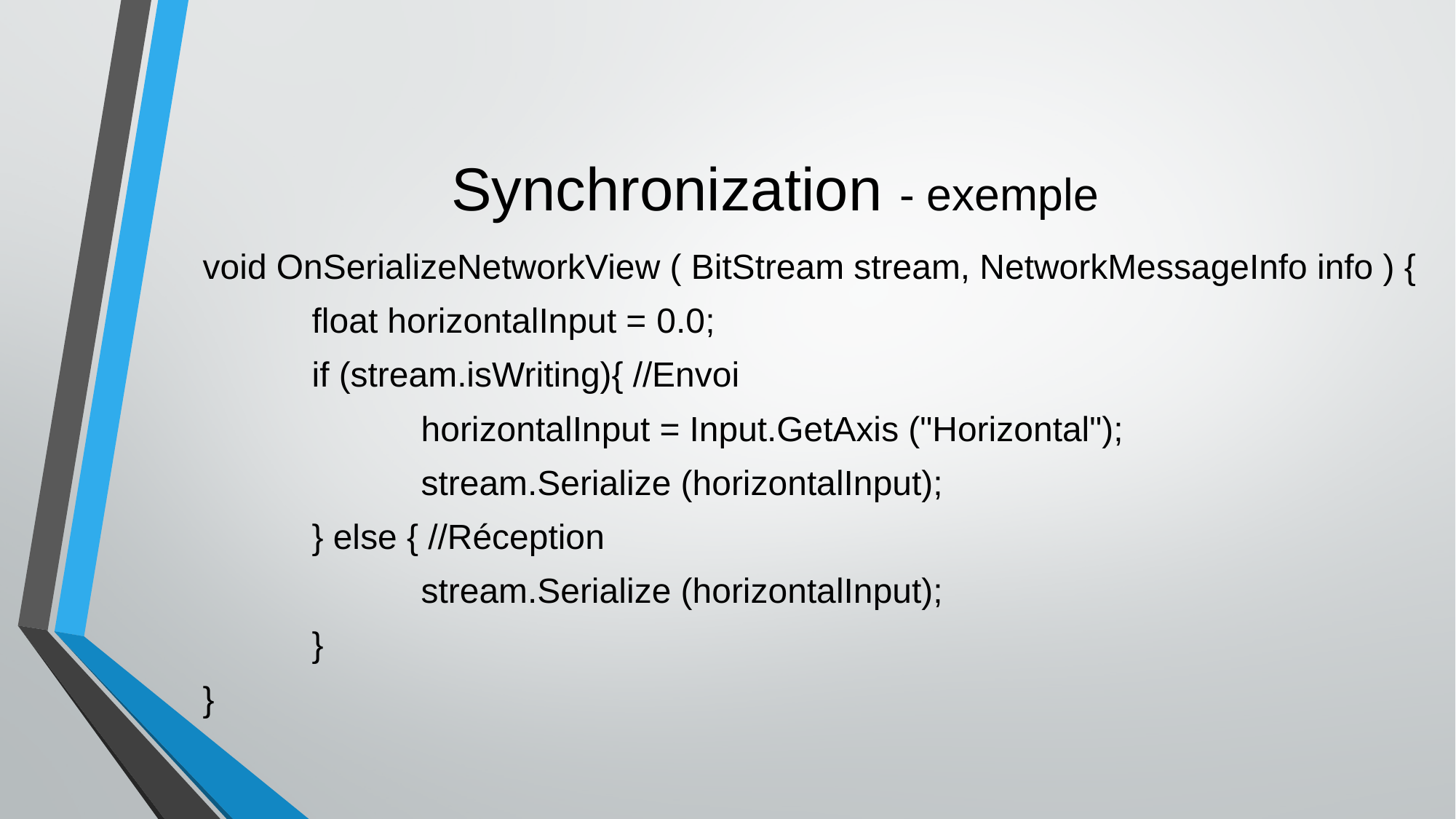

# Synchronization - exemple
void OnSerializeNetworkView ( BitStream stream, NetworkMessageInfo info ) {
	float horizontalInput = 0.0;
	if (stream.isWriting){ //Envoi
		horizontalInput = Input.GetAxis ("Horizontal");
		stream.Serialize (horizontalInput);
	} else { //Réception
		stream.Serialize (horizontalInput);
	}
}